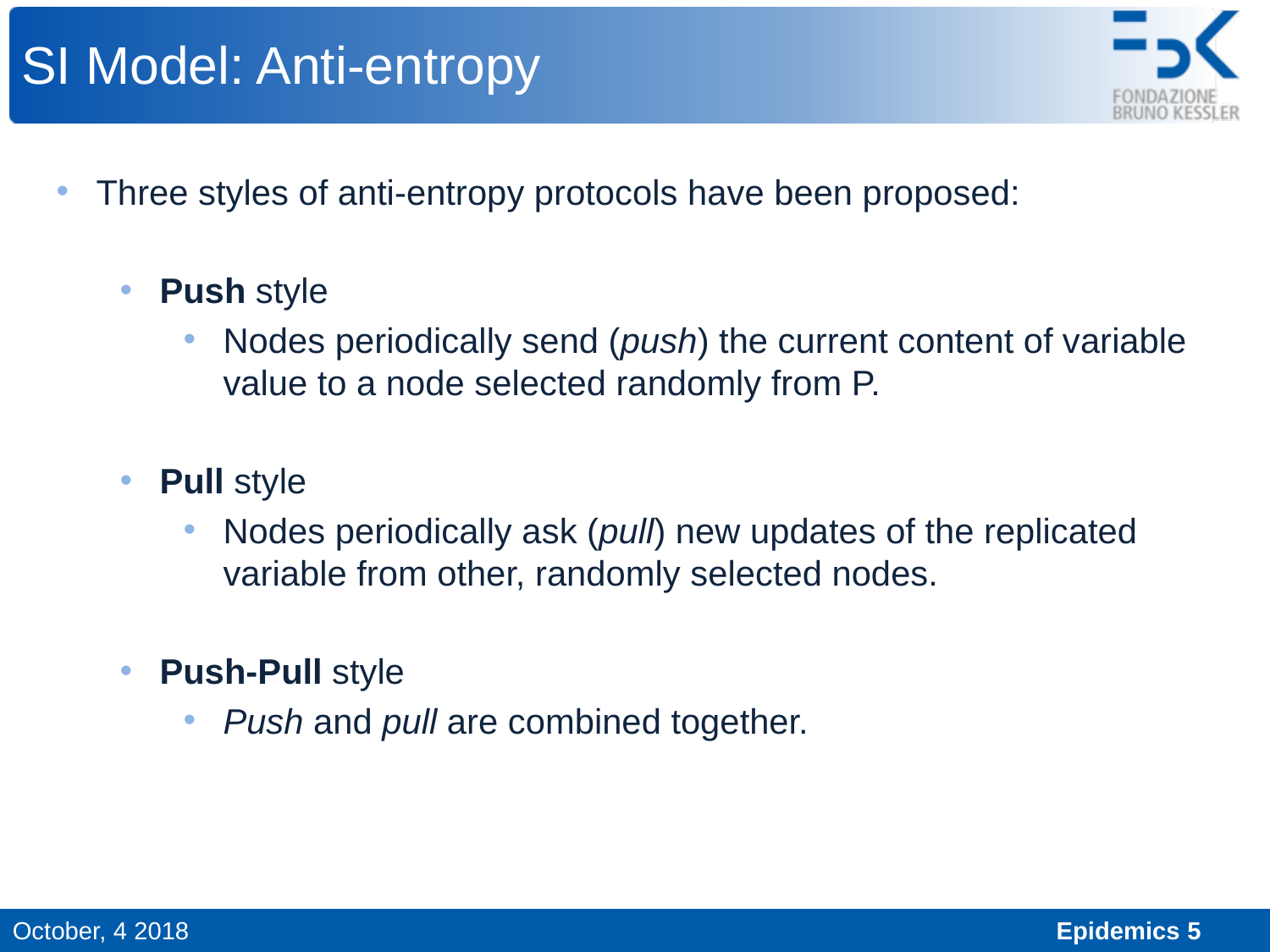

# SI Model: Anti-entropy

Three styles of anti-entropy protocols have been proposed:

Push style
Nodes periodically send (push) the current content of variable value to a node selected randomly from P.

Pull style
Nodes periodically ask (pull) new updates of the replicated variable from other, randomly selected nodes.

Push-Pull style
Push and pull are combined together.